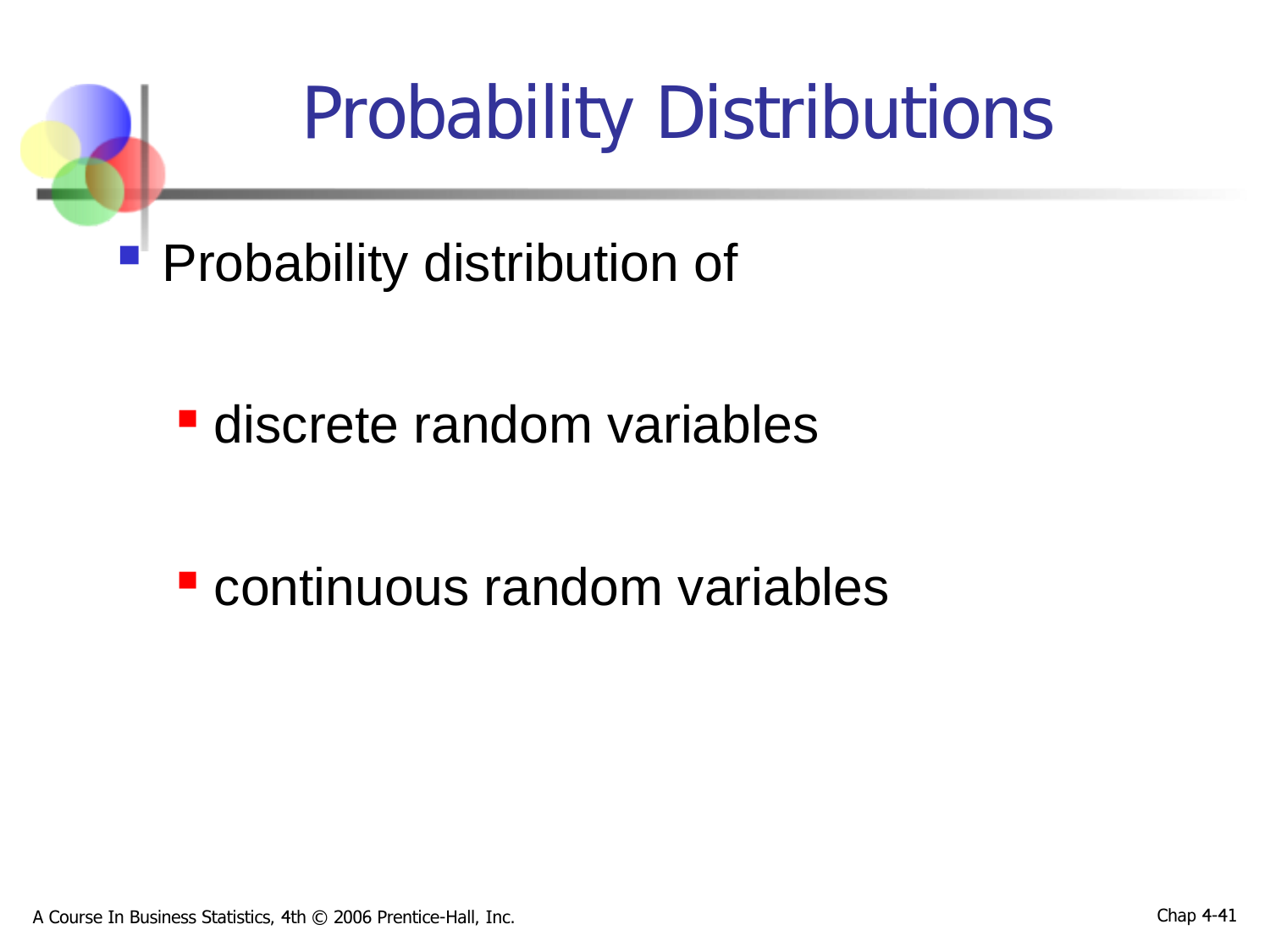

# Probability Distributions
Probability distribution of

discrete random variables

continuous random variables
A Course In Business Statistics, 4th © 2006 Prentice-Hall, Inc.
Chap 4-41